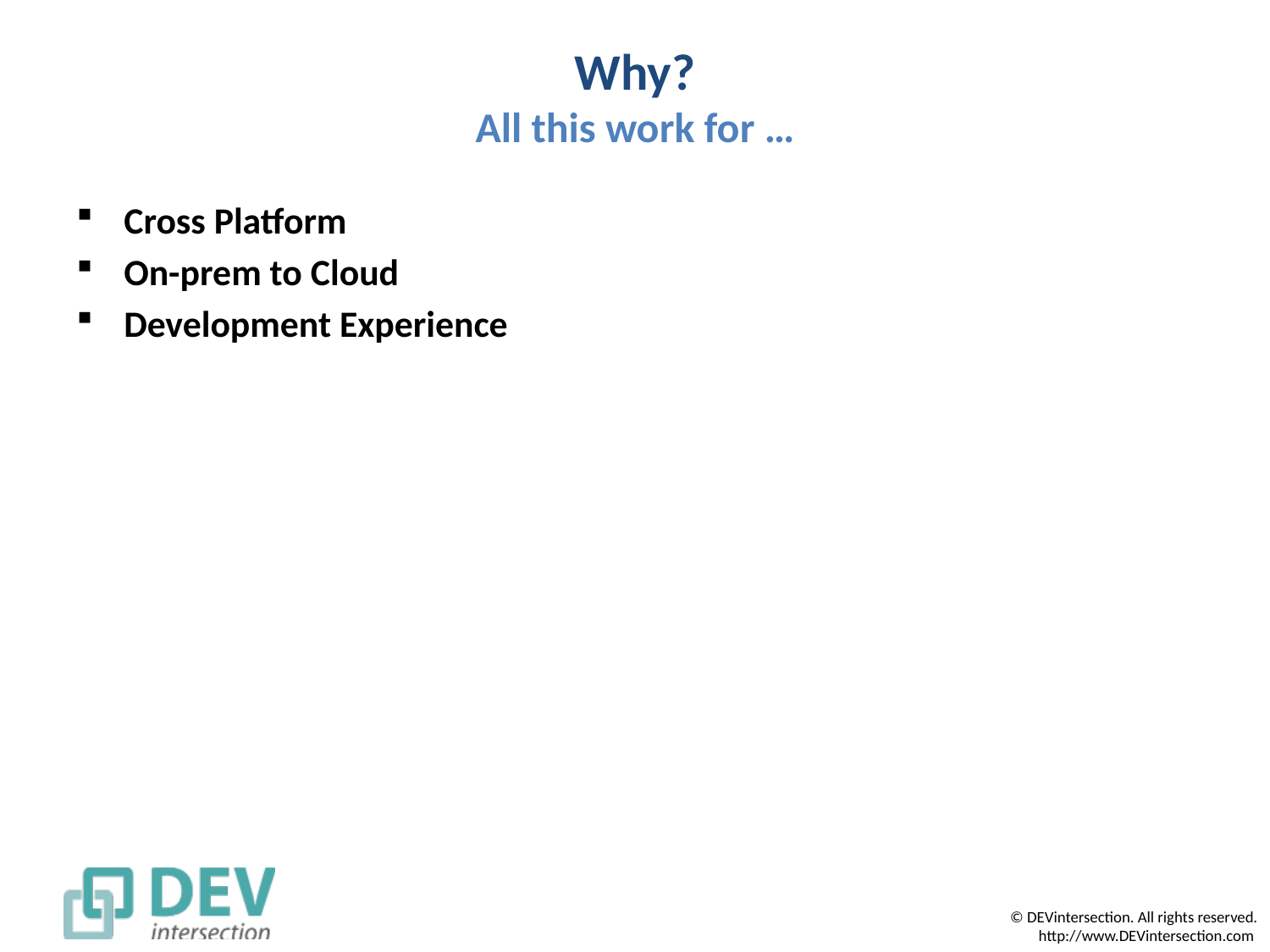

# Why? All this work for …
Cross Platform
On-prem to Cloud
Development Experience